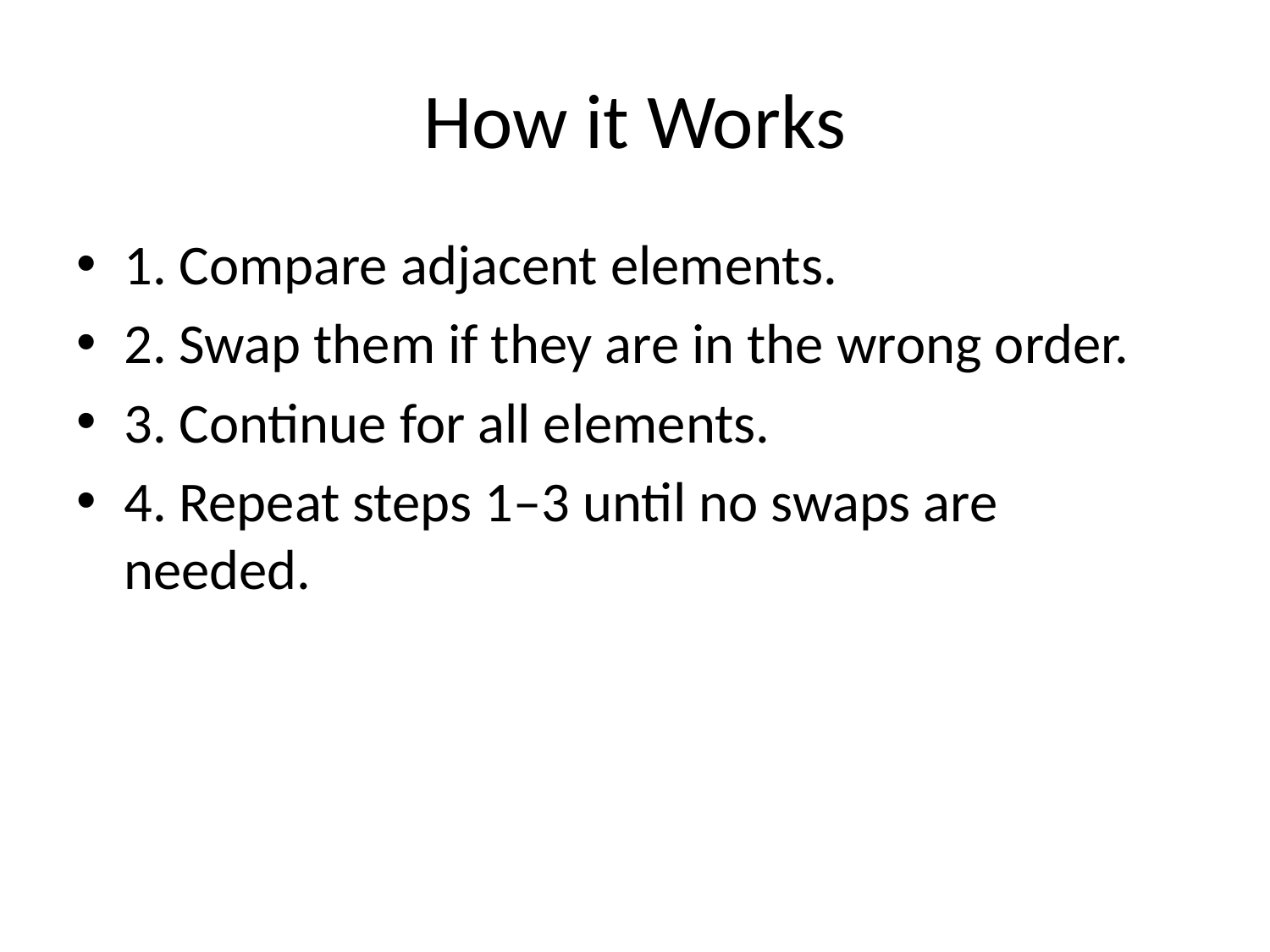

# How it Works
1. Compare adjacent elements.
2. Swap them if they are in the wrong order.
3. Continue for all elements.
4. Repeat steps 1–3 until no swaps are needed.